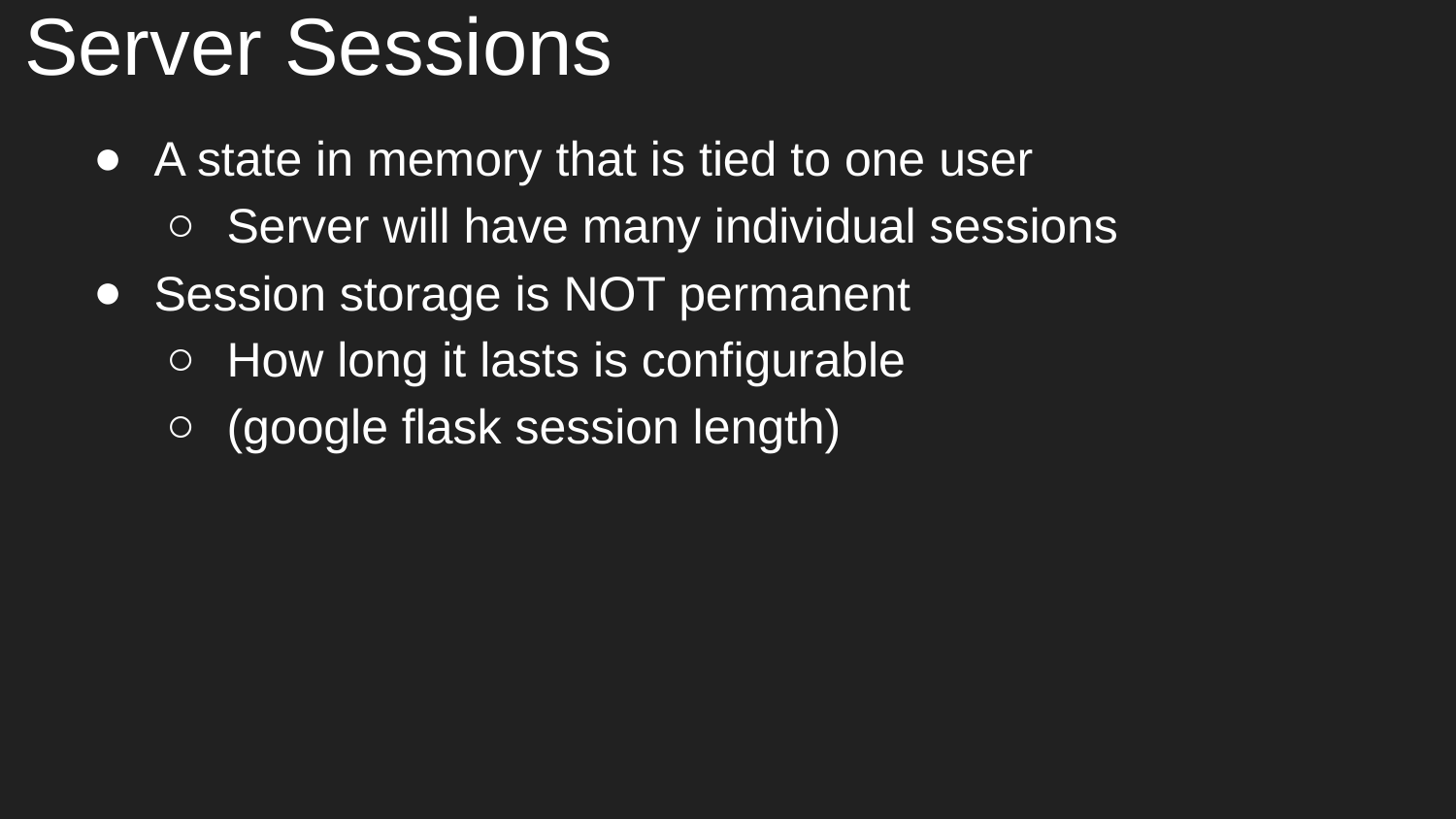

# Server Sessions
A state in memory that is tied to one user
Server will have many individual sessions
Session storage is NOT permanent
How long it lasts is configurable
(google flask session length)